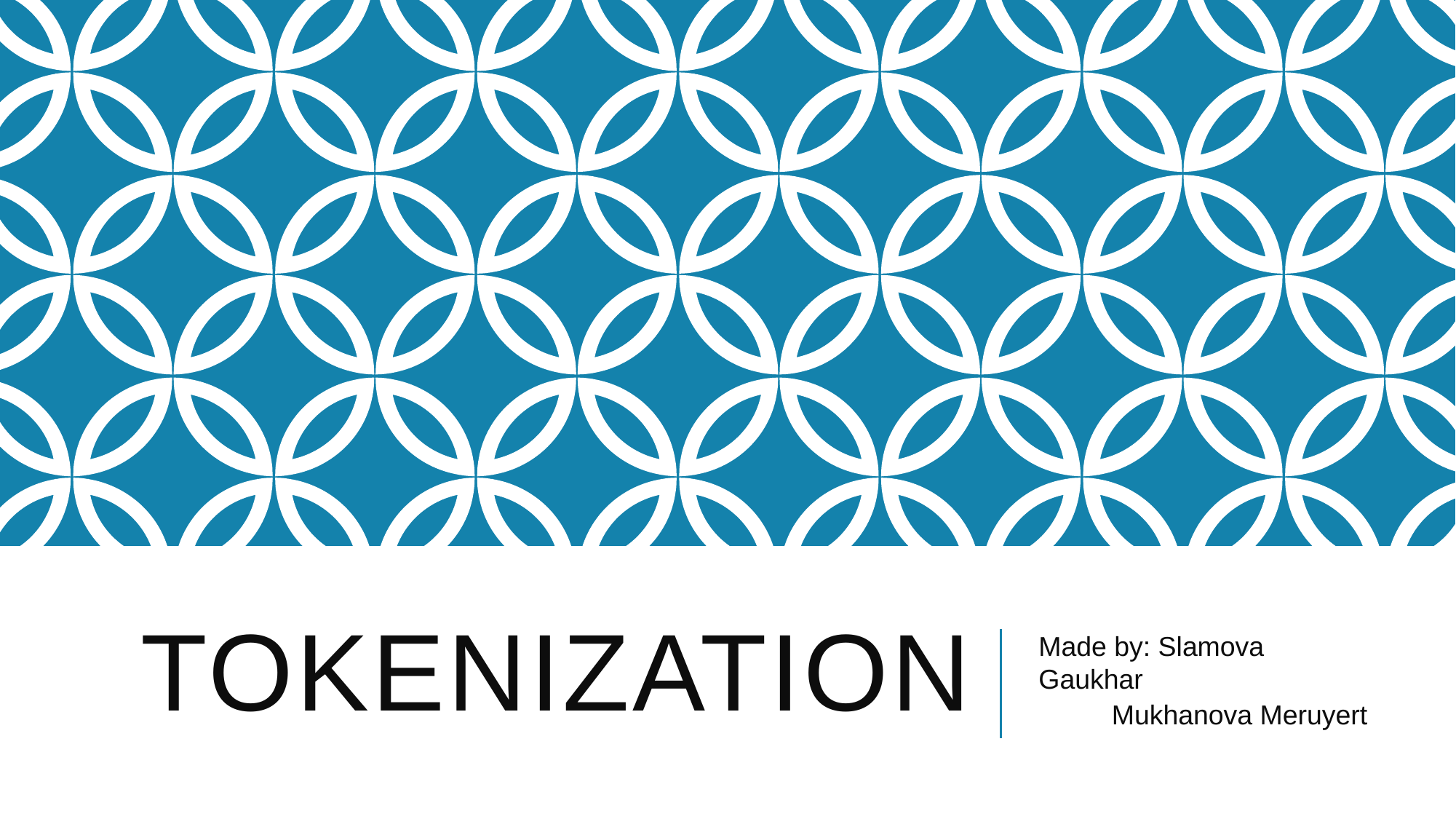

# Tokenization
Made by: Slamova Gaukhar
Mukhanova Meruyert